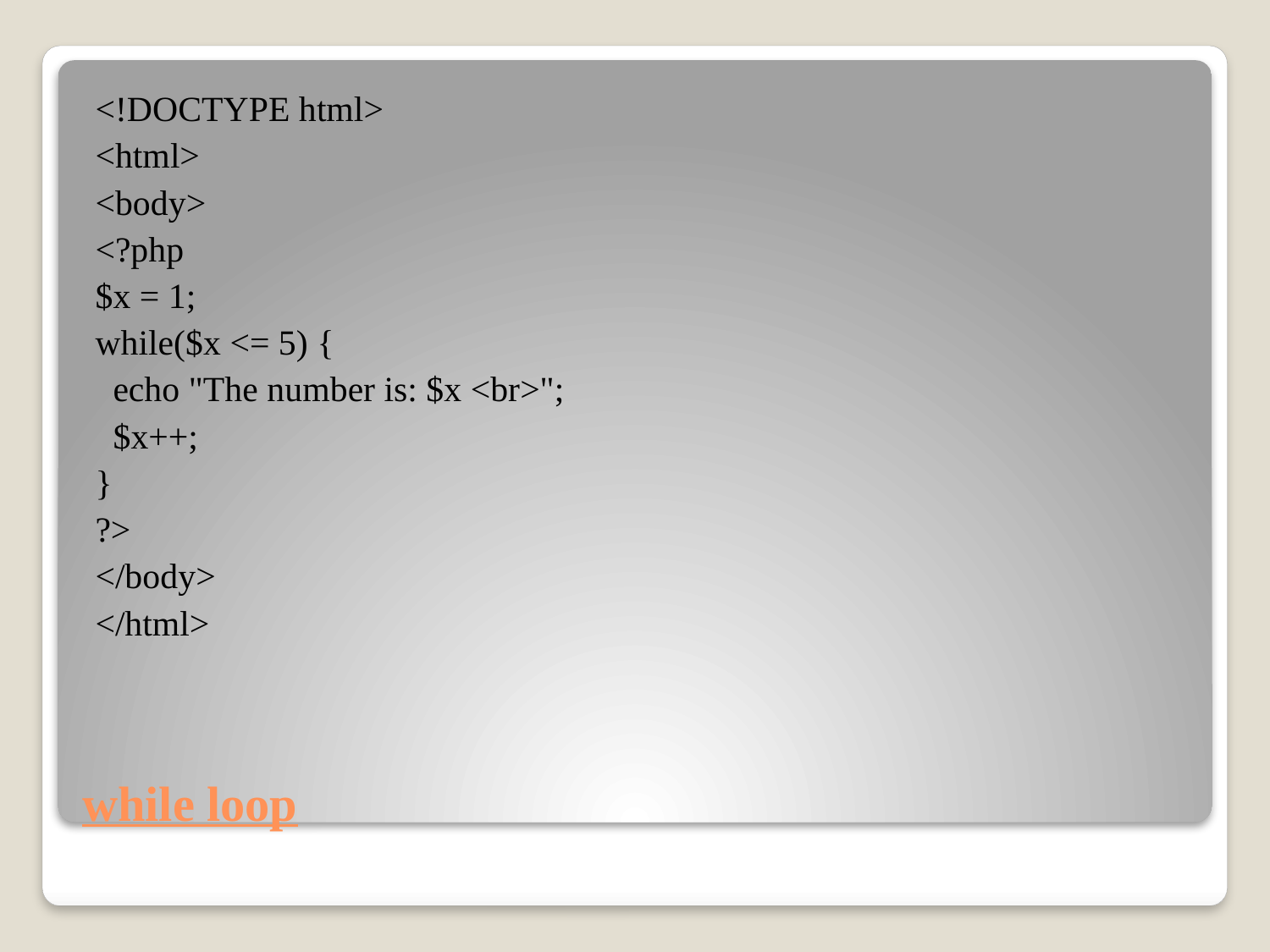

<!DOCTYPE html>
<html>
<body>
<?php
$x = 1;
while($x <= 5) {
  echo "The number is: $x <br>";
  $x++;
}
?>
</body>
</html>
# while loop